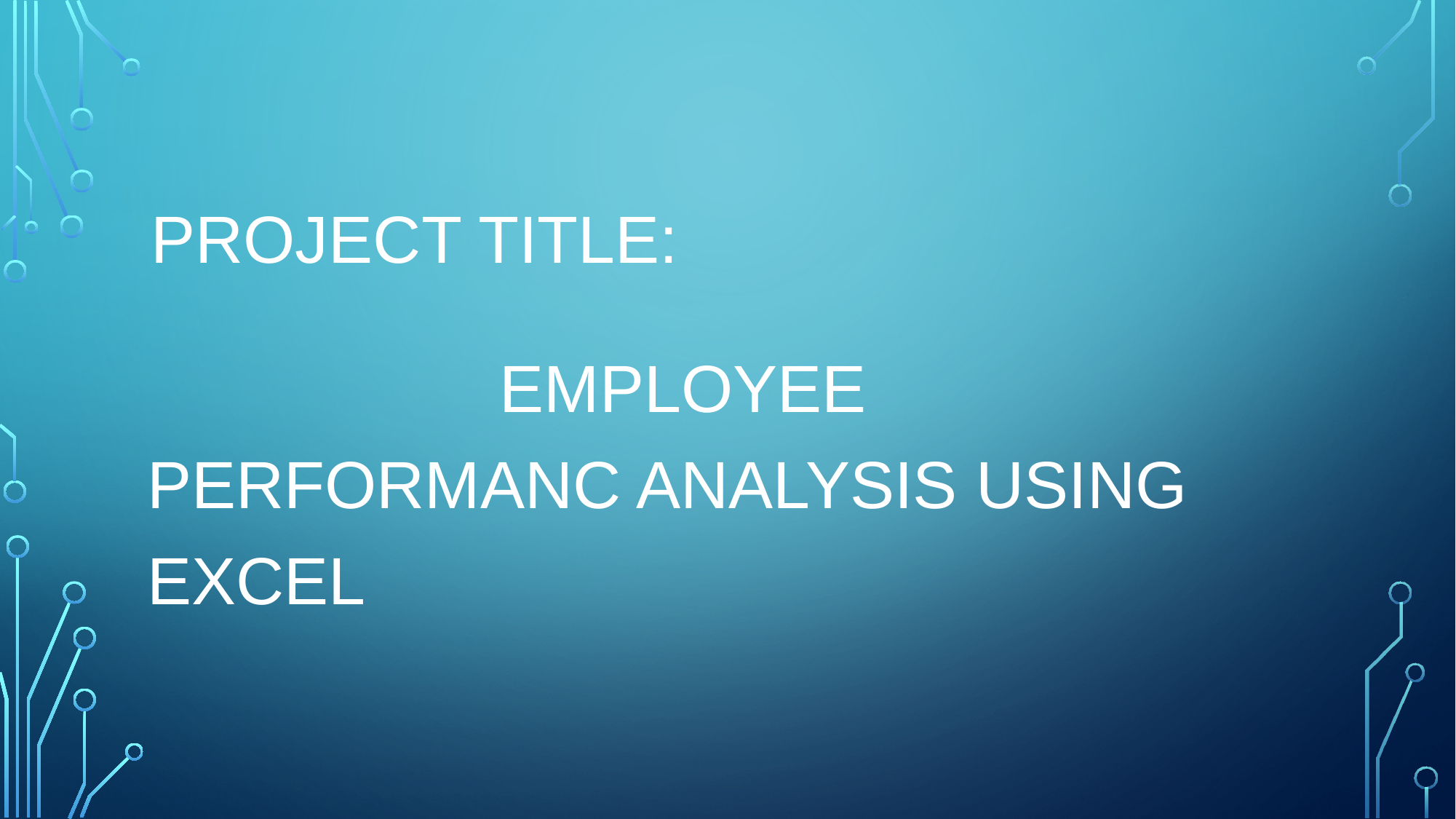

# Project title:
                   EMPLOYEE PERFORMANC ANALYSIS USING EXCEL